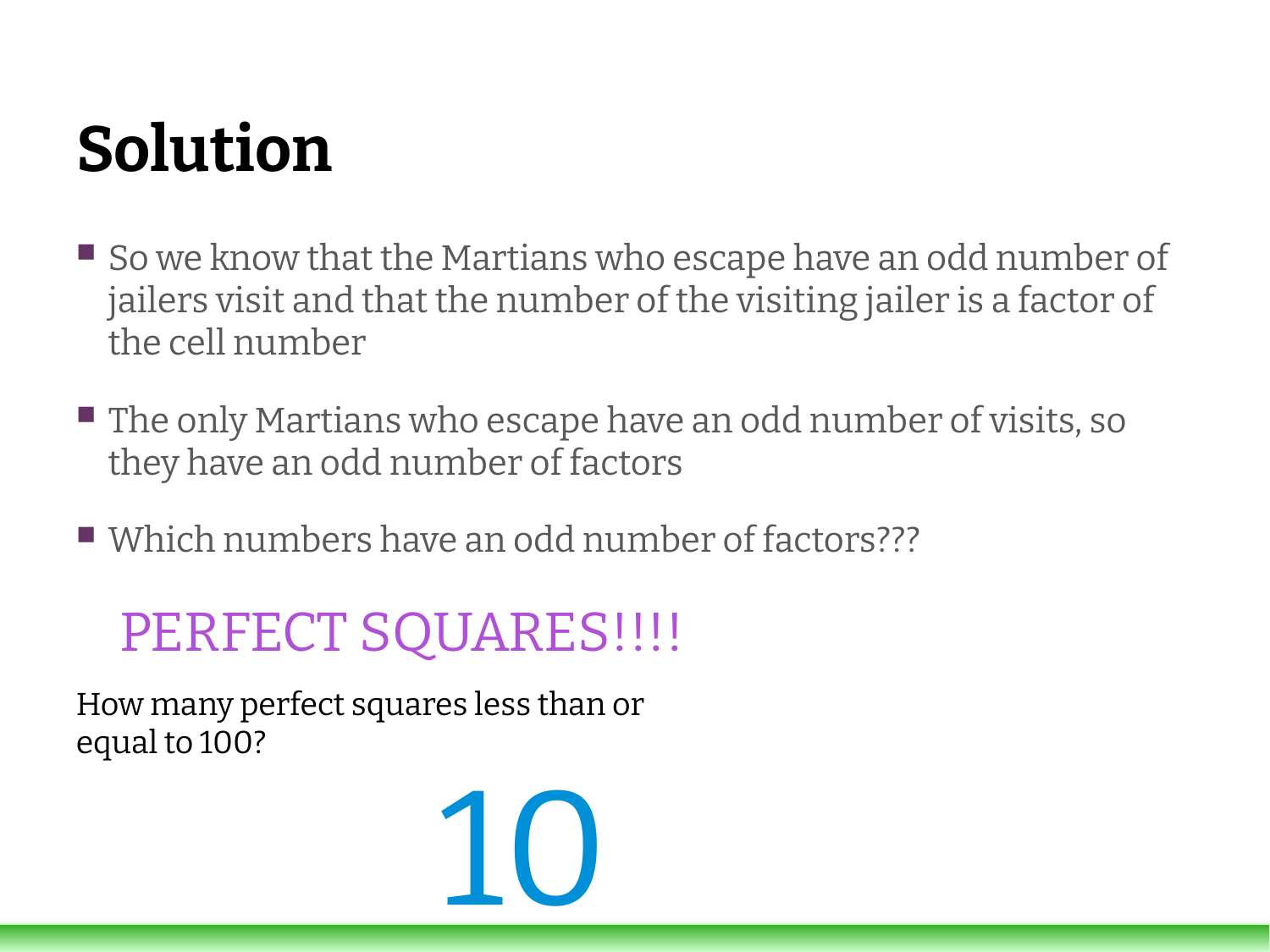

# Solution
So we know that the Martians who escape have an odd number of jailers visit and that the number of the visiting jailer is a factor of the cell number
The only Martians who escape have an odd number of visits, so they have an odd number of factors
Which numbers have an odd number of factors???
PERFECT SQUARES!!!!
How many perfect squares less than or equal to 100?
10